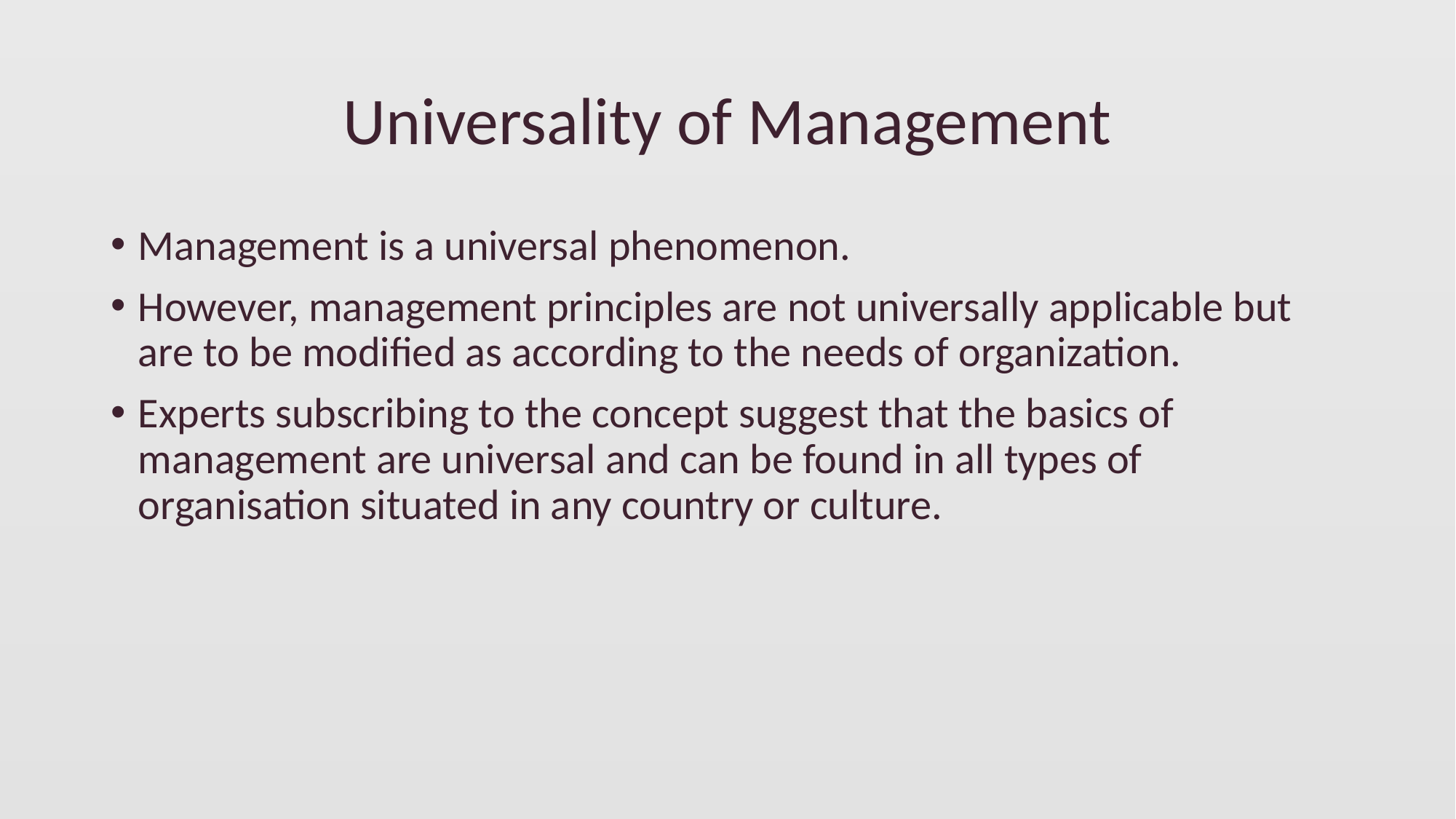

# Universality of Management
Management is a universal phenomenon.
However, management principles are not universally applicable but are to be modified as according to the needs of organization.
Experts subscribing to the concept suggest that the basics of management are universal and can be found in all types of organisation situated in any country or culture.